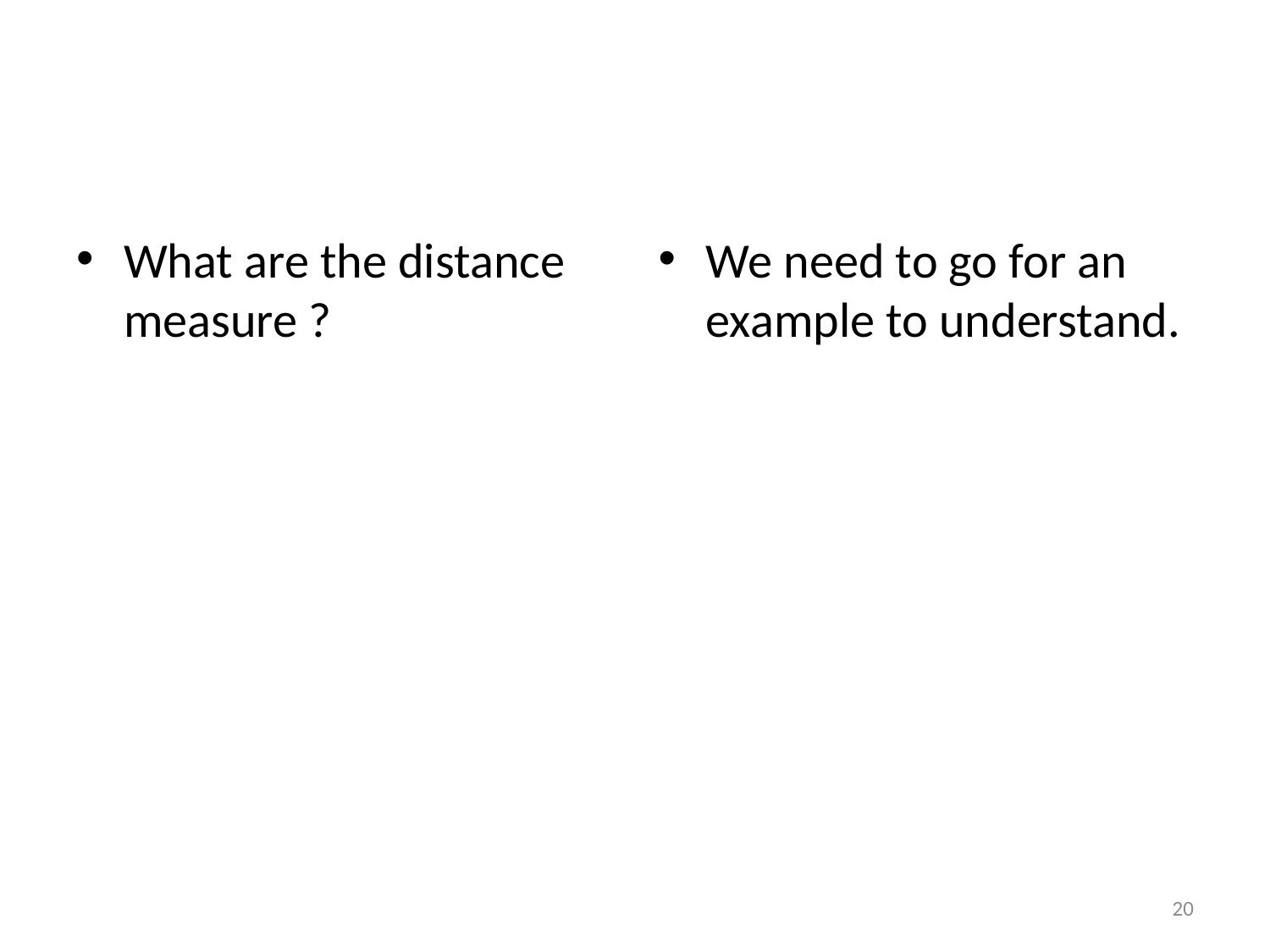

What are the distance  measure ?

We need to go for an example to understand.

20